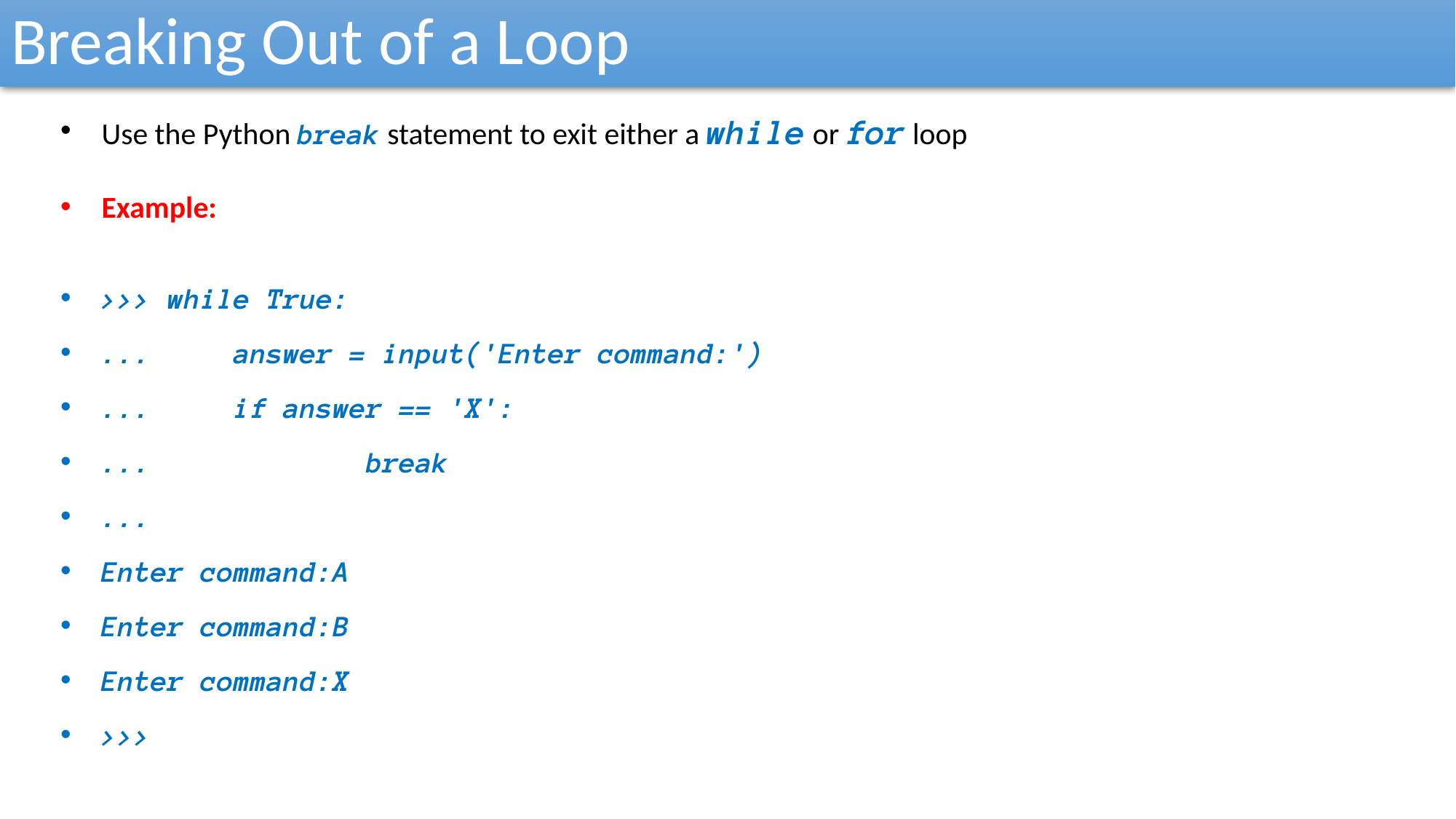

Breaking Out of a Loop
Use the Python break statement to exit either a while or for loop

Example:

>>> while True:
...     answer = input('Enter command:')
...     if answer == 'X':
...             break
...
Enter command:A
Enter command:B
Enter command:X
>>>